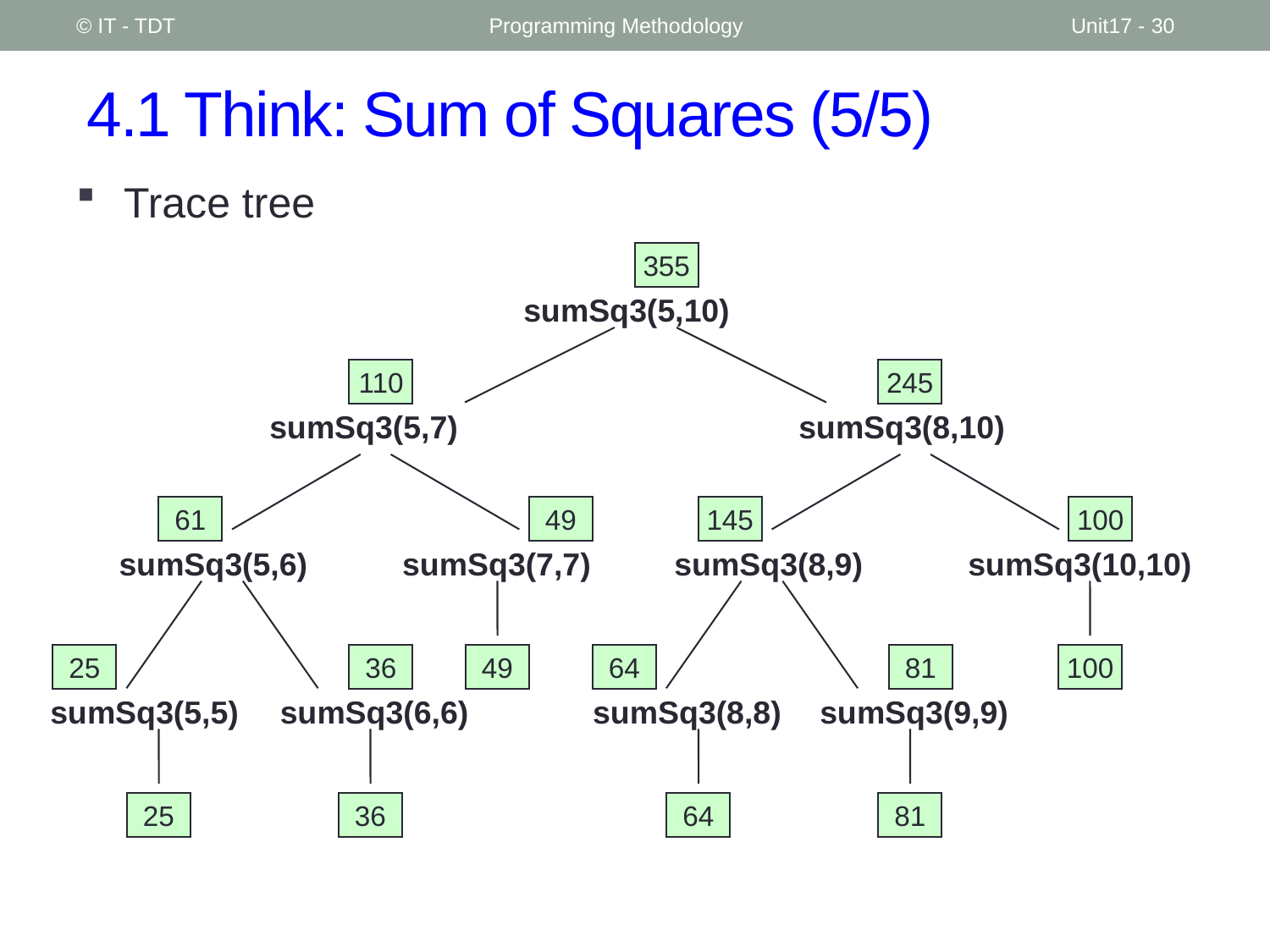

© IT - TDT
Programming Methodology
Unit17 - 30
# 4.1 Think: Sum of Squares (5/5)
Trace tree
355
sumSq3(5,10)

110
245
sumSq3(5,7)
sumSq3(8,10)

61
49
145
100
sumSq3(5,6)
sumSq3(7,7)
sumSq3(8,9)
sumSq3(10,10)

25
36
49
64
81
100
sumSq3(5,5)
sumSq3(6,6)
sumSq3(8,8)
sumSq3(9,9)

25
36
64
81